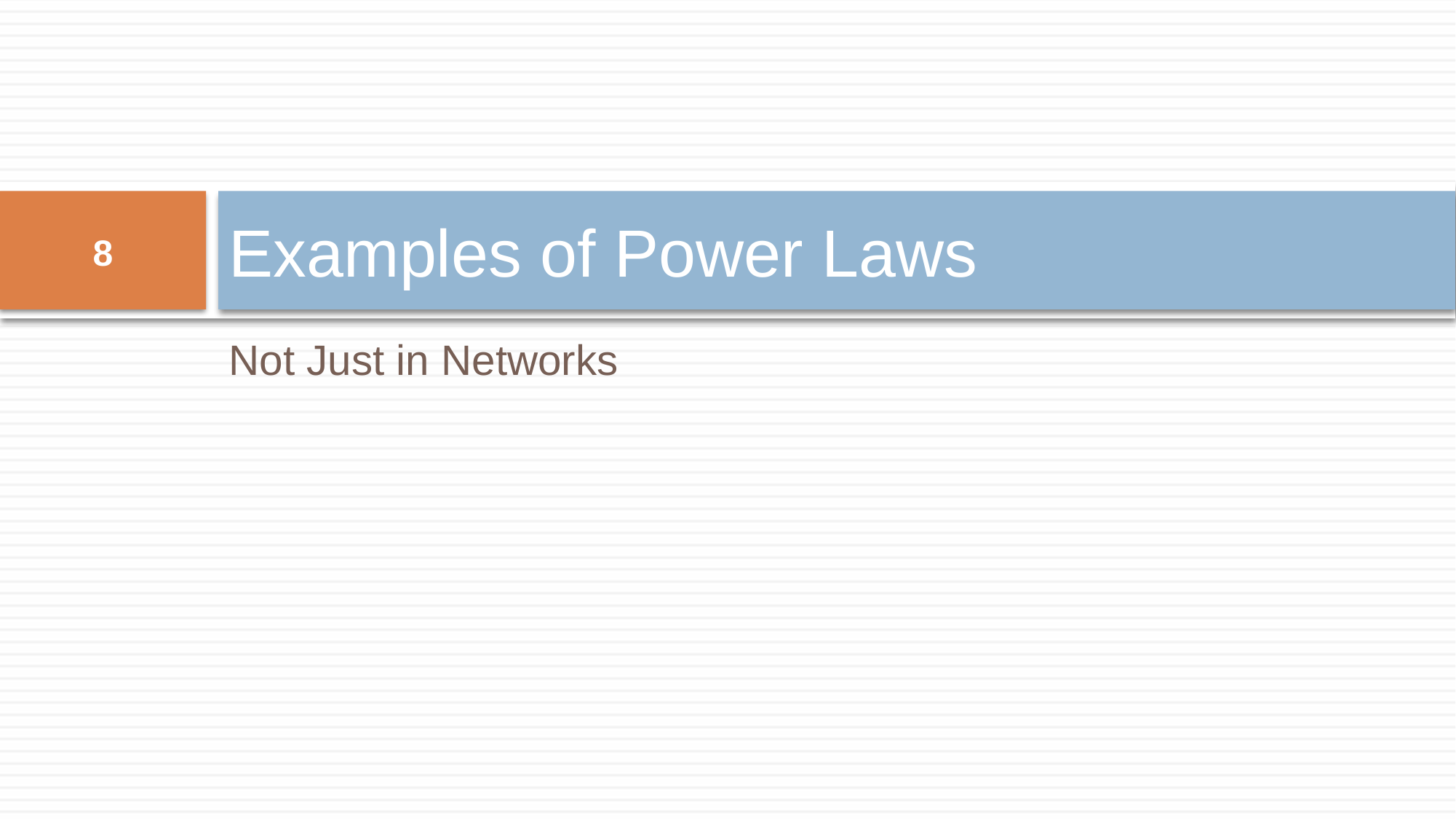

# Examples of Power Laws
8
Not Just in Networks